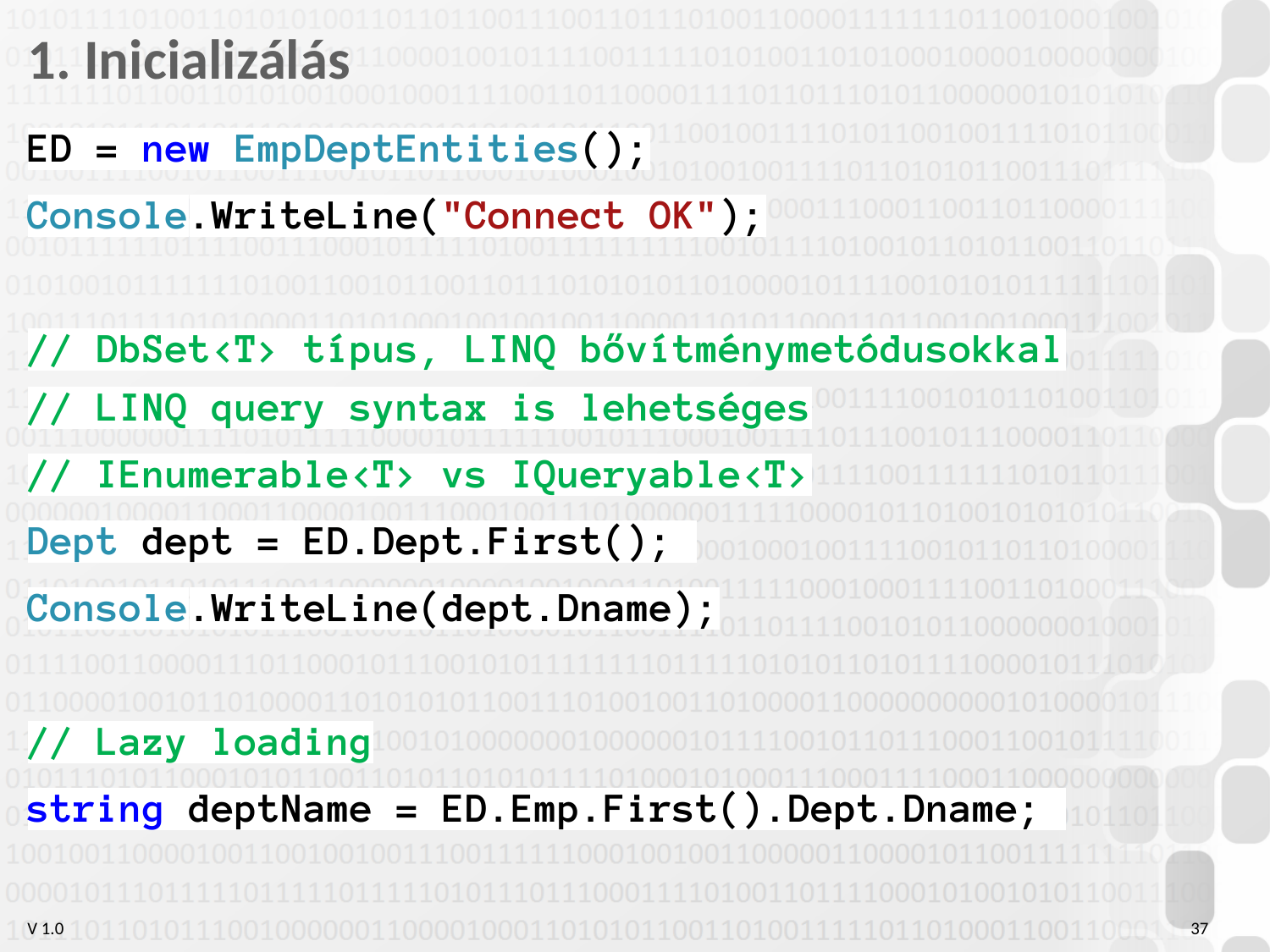

# 1. Inicializálás
ED = new EmpDeptEntities();
Console.WriteLine("Connect OK");

// DbSet<T> típus, LINQ bővítménymetódusokkal
// LINQ query syntax is lehetséges
// IEnumerable<T> vs IQueryable<T>
Dept dept = ED.Dept.First();
Console.WriteLine(dept.Dname);

// Lazy loading
string deptName = ED.Emp.First().Dept.Dname;

37